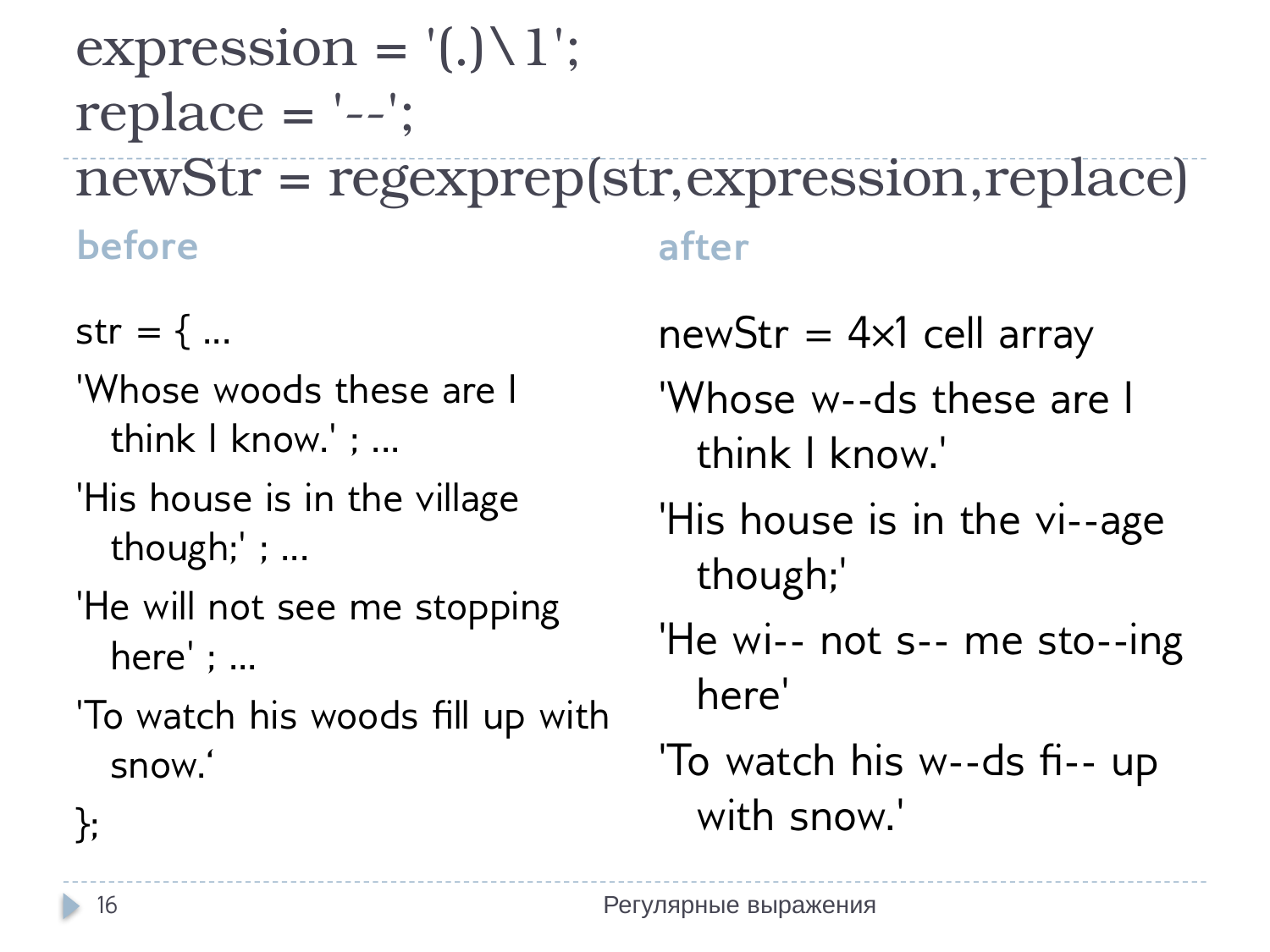

# expression = '(.)\1'; replace = '--'; newStr = regexprep(str,expression,replace)
before
after
str = { ...
'Whose woods these are I think I know.' ; ...
'His house is in the village though;' ; ...
'He will not see me stopping here' ; ...
'To watch his woods fill up with snow.‘
};
newStr = 4×1 cell array
'Whose w--ds these are I think I know.'
'His house is in the vi--age though;'
'He wi-- not s-- me sto--ing here'
'To watch his w--ds fi-- up with snow.'

16
Регулярные выражения